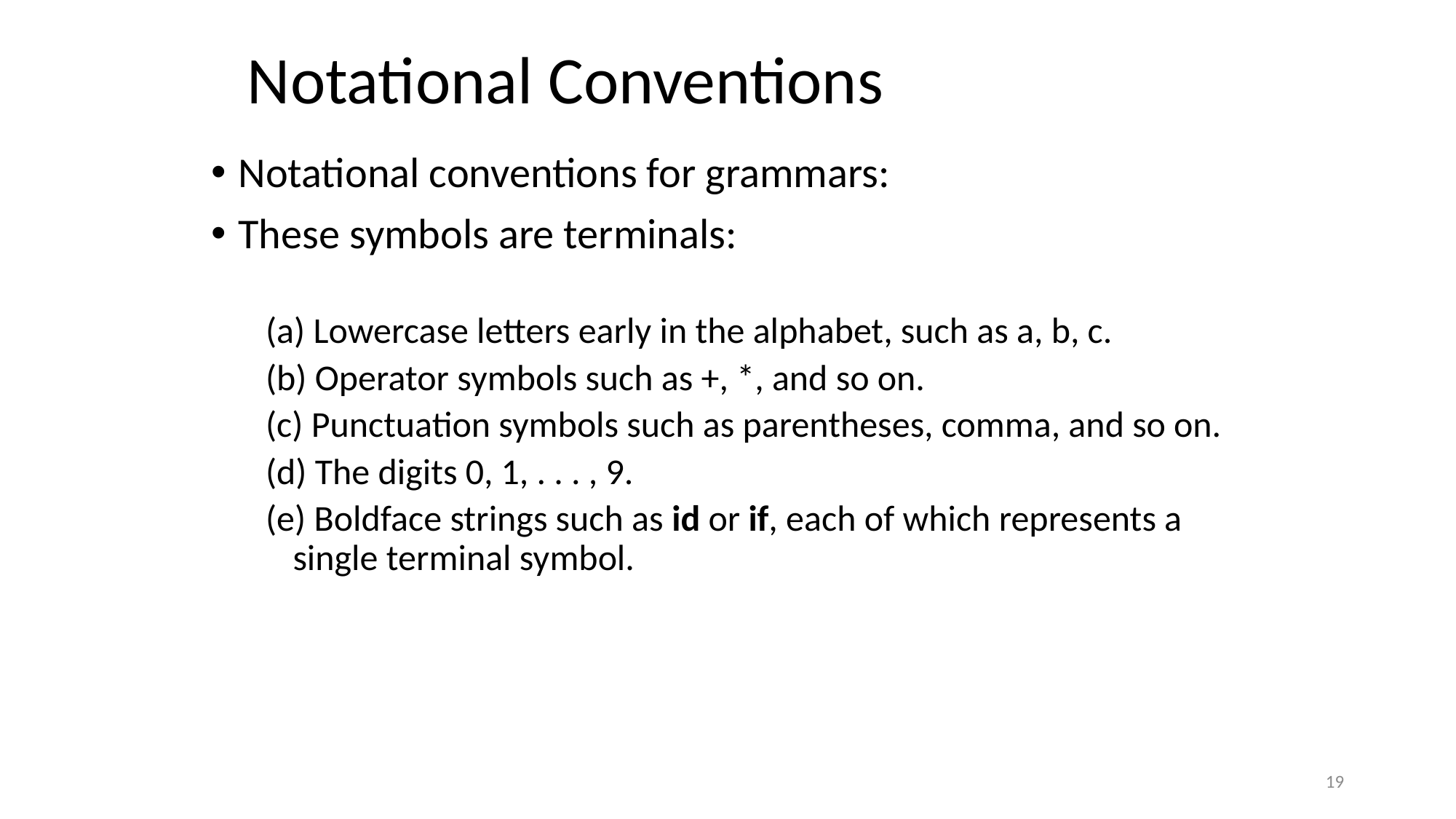

# Notational Conventions
Notational conventions for grammars:
These symbols are terminals:

(a) Lowercase letters early in the alphabet, such as a, b, c.
(b) Operator symbols such as +, *, and so on.
(c) Punctuation symbols such as parentheses, comma, and so on.
(d) The digits 0, 1, . . . , 9.
(e) Boldface strings such as id or if, each of which represents a single terminal symbol.
19